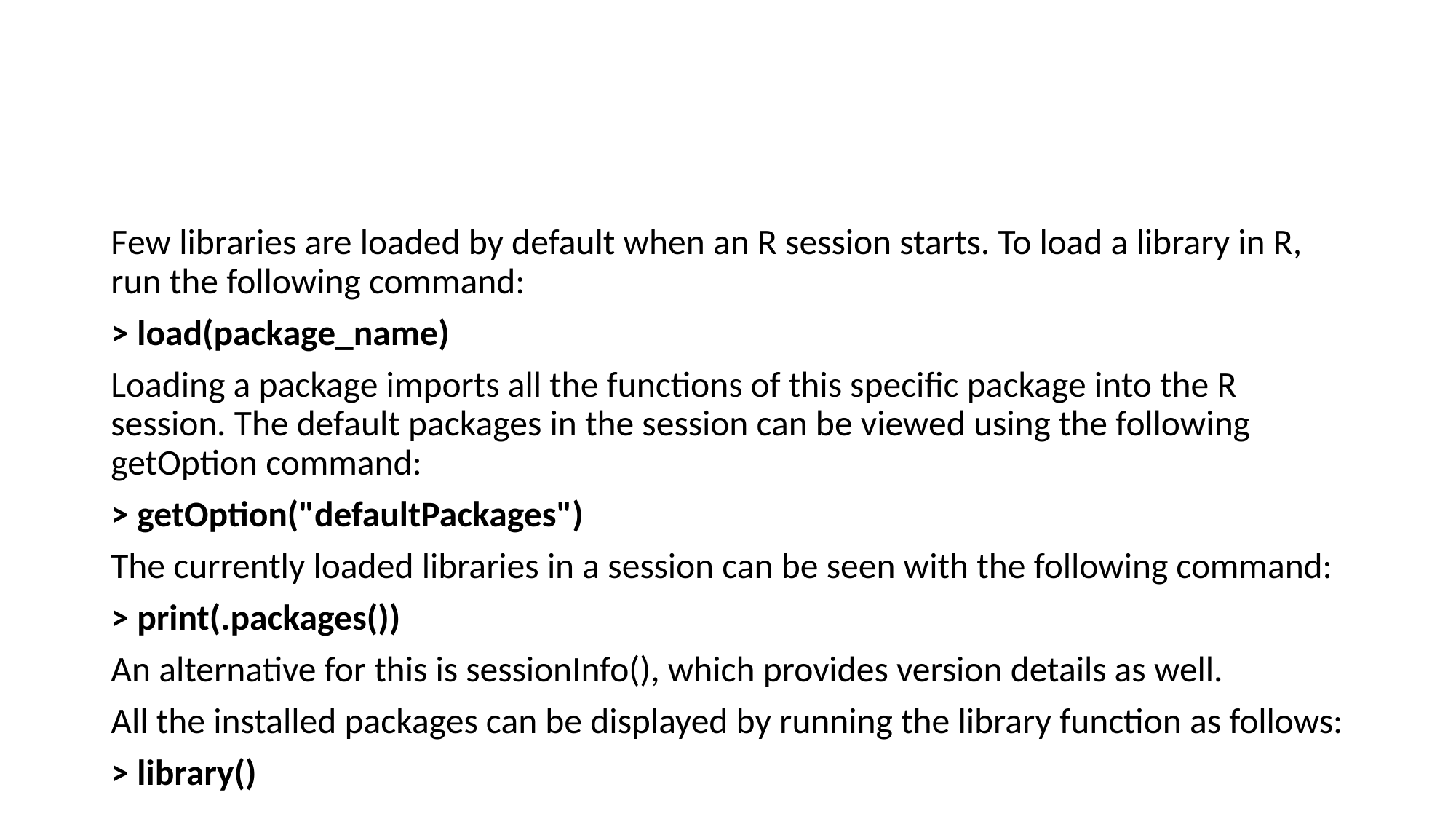

#
Few libraries are loaded by default when an R session starts. To load a library in R, run the following command:
> load(package_name)
Loading a package imports all the functions of this specific package into the R session. The default packages in the session can be viewed using the following getOption command:
> getOption("defaultPackages")
The currently loaded libraries in a session can be seen with the following command:
> print(.packages())
An alternative for this is sessionInfo(), which provides version details as well.
All the installed packages can be displayed by running the library function as follows:
> library()